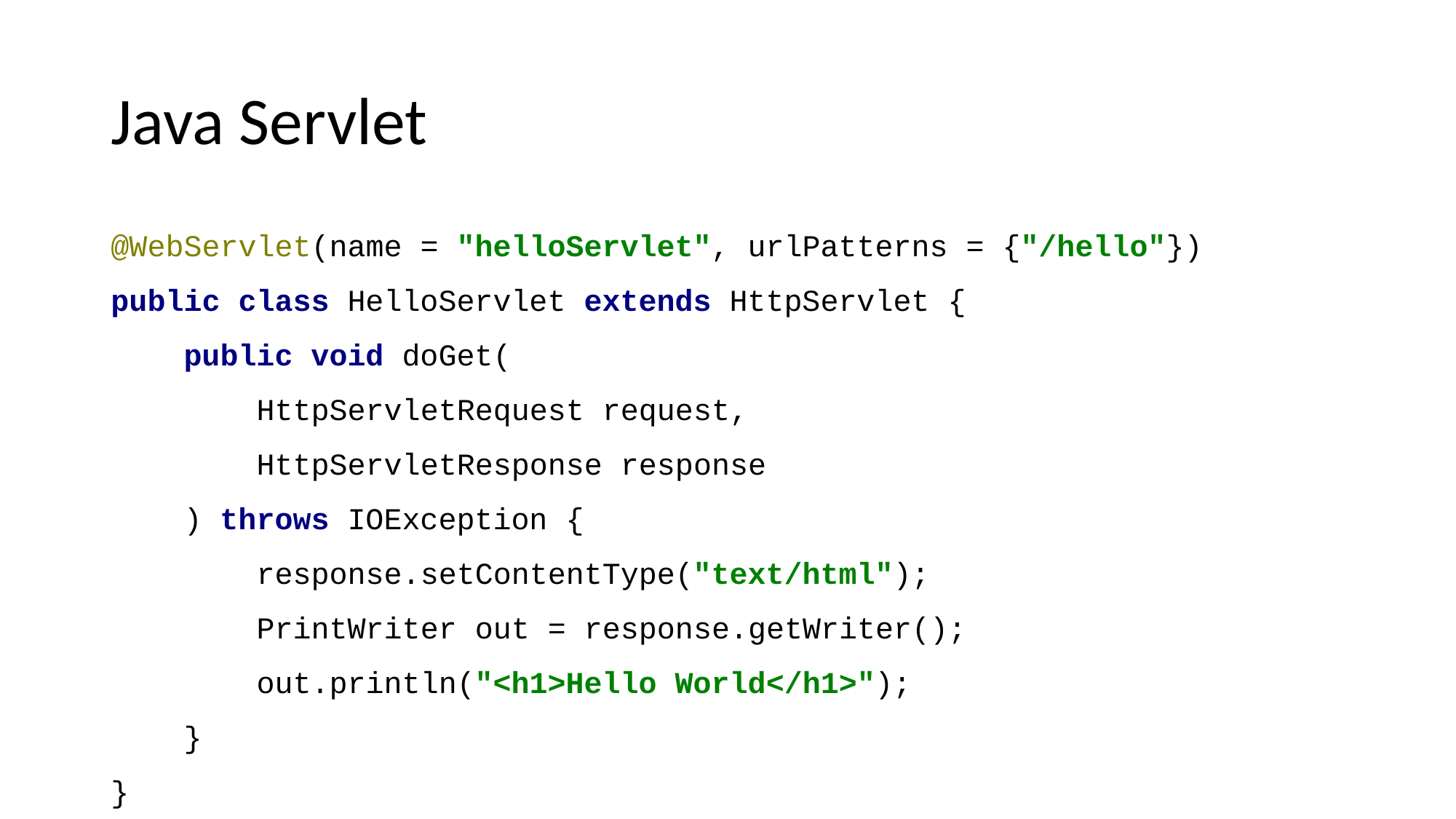

# Java Servlet
@WebServlet(name = "helloServlet", urlPatterns = {"/hello"})
public class HelloServlet extends HttpServlet {
    public void doGet(
        HttpServletRequest request,
        HttpServletResponse response
    ) throws IOException {
        response.setContentType("text/html");
        PrintWriter out = response.getWriter();
        out.println("<h1>Hello World</h1>");
    }
}